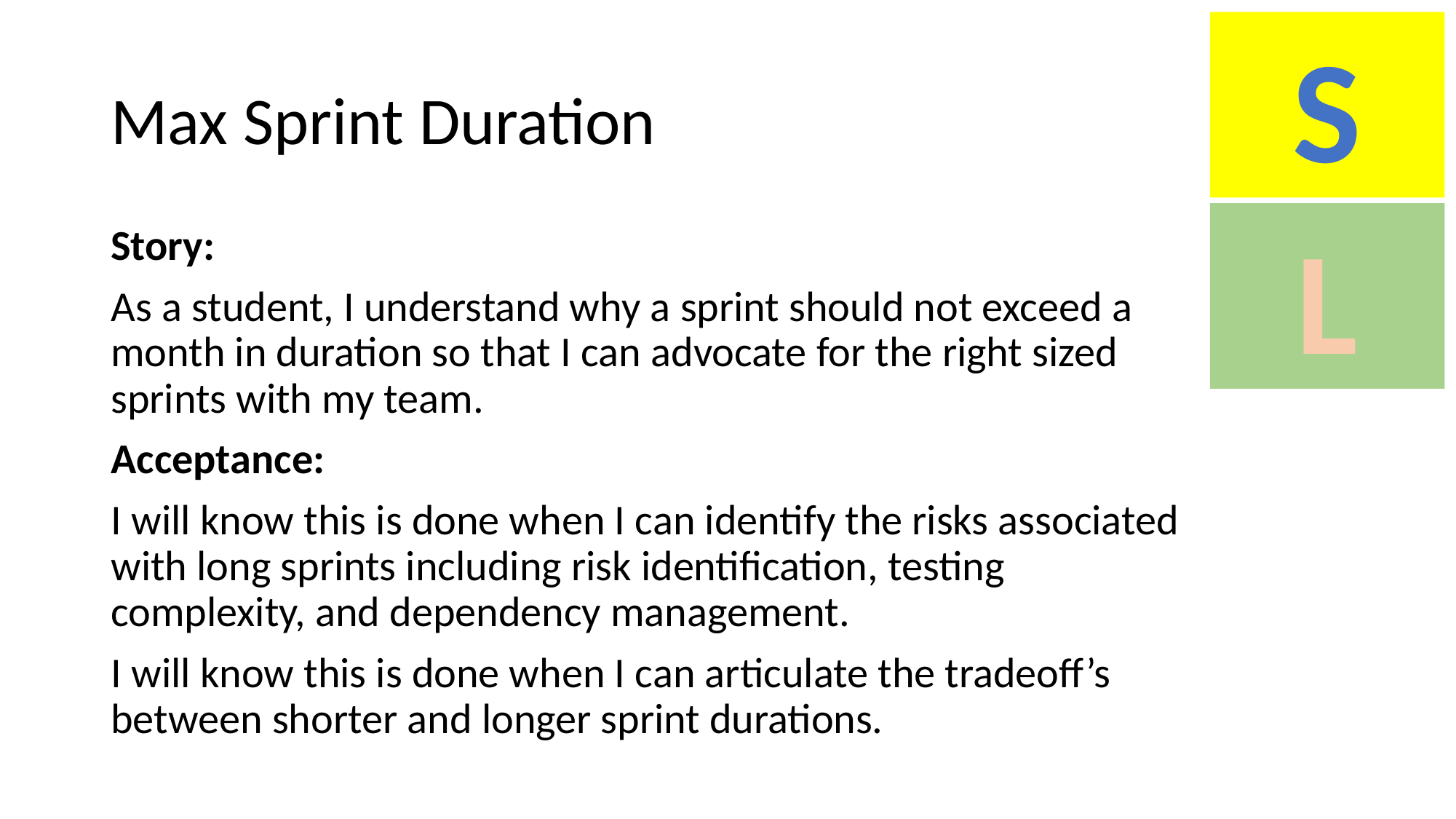

S
# Max Sprint Duration
L
Story:
As a student, I understand why a sprint should not exceed a month in duration so that I can advocate for the right sized sprints with my team.
Acceptance:
I will know this is done when I can identify the risks associated with long sprints including risk identification, testing complexity, and dependency management.
I will know this is done when I can articulate the tradeoff’s between shorter and longer sprint durations.